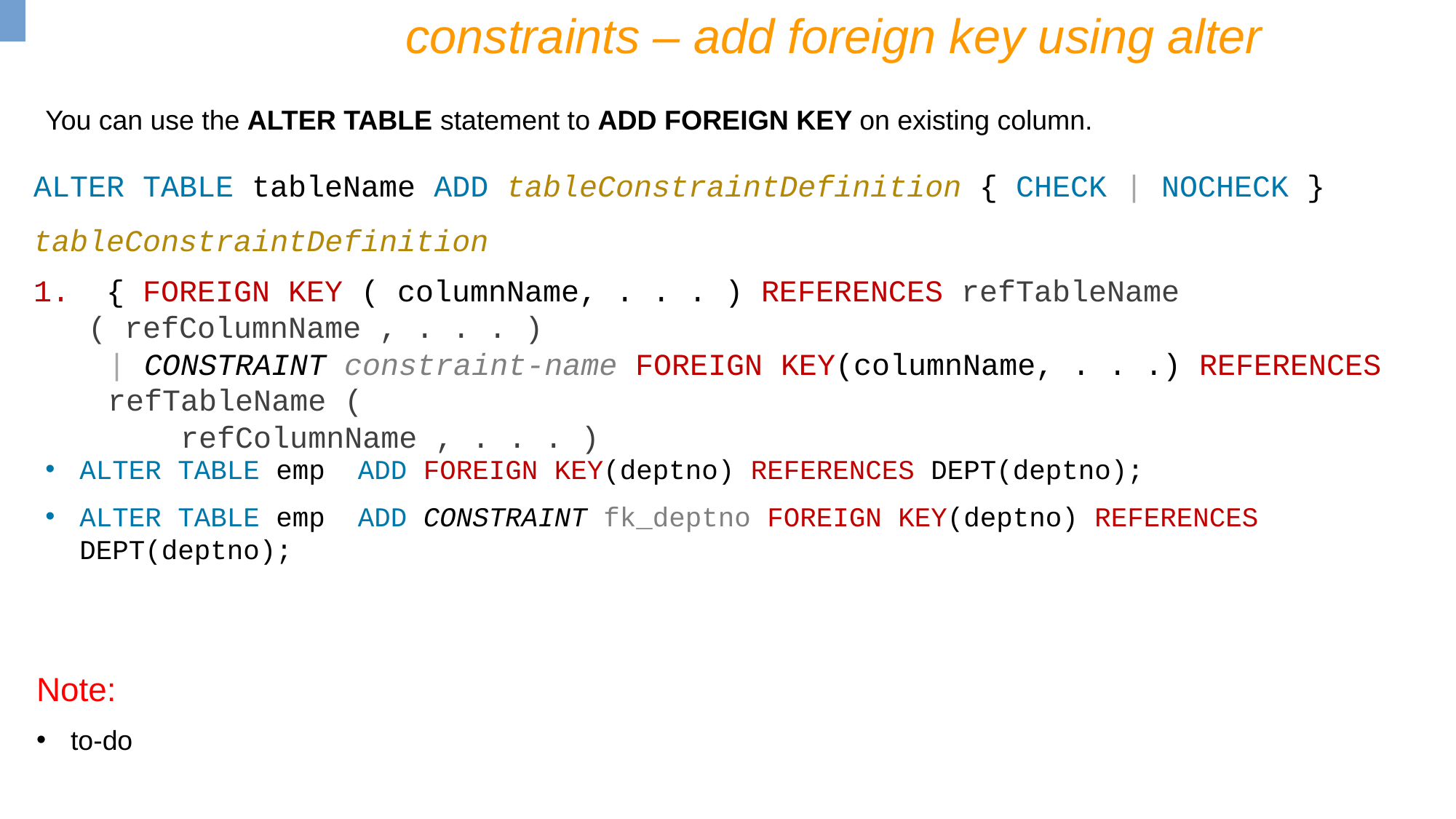

constraints – add foreign key using alter
You can use the ALTER TABLE statement to ADD FOREIGN KEY on existing column.
ALTER TABLE tableName ADD tableConstraintDefinition { CHECK | NOCHECK }

tableConstraintDefinition

 { FOREIGN KEY ( columnName, . . . ) REFERENCES refTableName ( refColumnName , . . . )
| CONSTRAINT constraint-name FOREIGN KEY(columnName, . . .) REFERENCES refTableName (
    refColumnName , . . . )
ALTER TABLE emp  ADD FOREIGN KEY(deptno) REFERENCES DEPT(deptno);

ALTER TABLE emp  ADD CONSTRAINT fk_deptno FOREIGN KEY(deptno) REFERENCES DEPT(deptno);
Note:

to-do